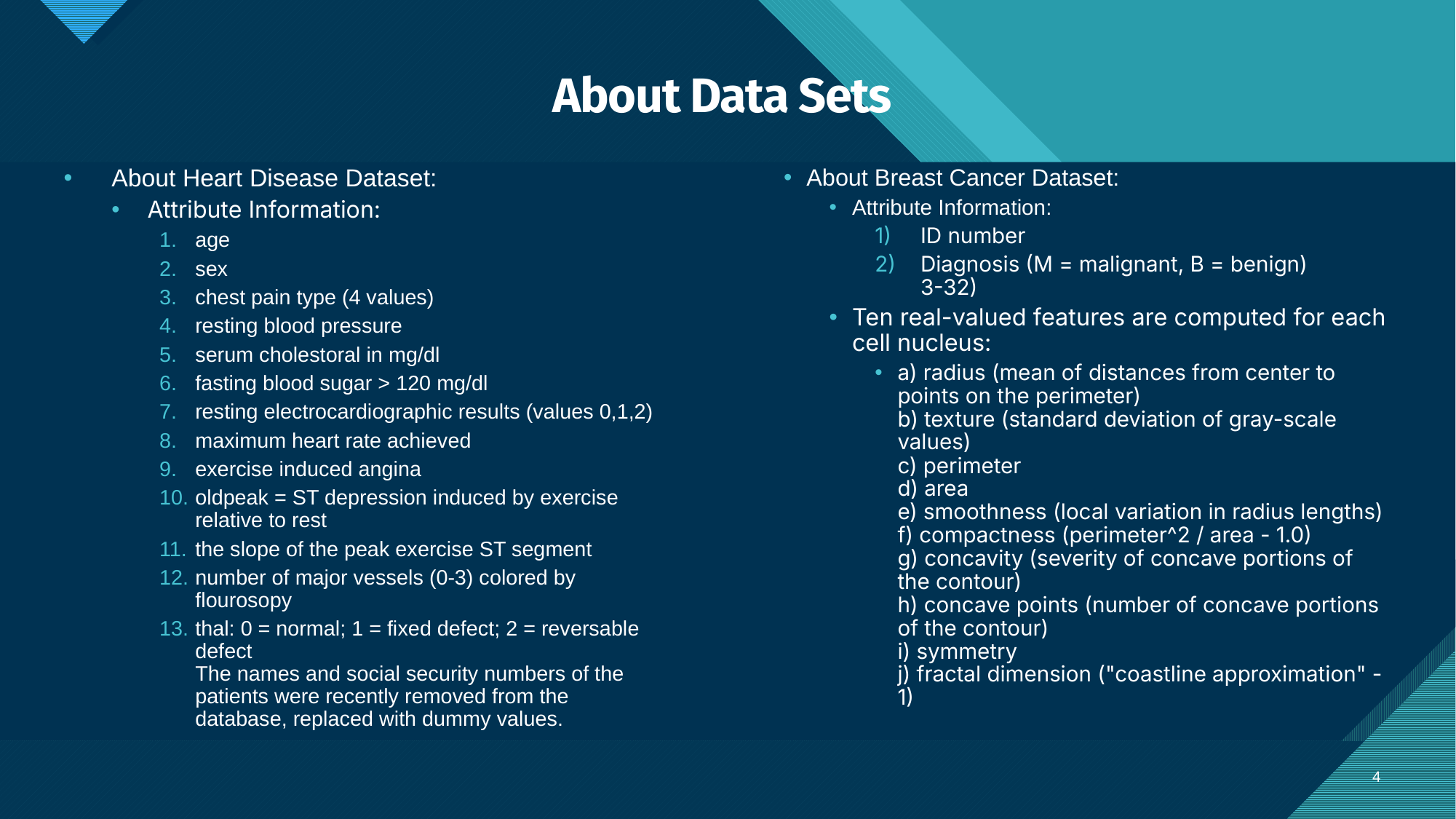

# About Data Sets
About Heart Disease Dataset:
Attribute Information:
age
sex
chest pain type (4 values)
resting blood pressure
serum cholestoral in mg/dl
fasting blood sugar > 120 mg/dl
resting electrocardiographic results (values 0,1,2)
maximum heart rate achieved
exercise induced angina
oldpeak = ST depression induced by exercise relative to rest
the slope of the peak exercise ST segment
number of major vessels (0-3) colored by flourosopy
thal: 0 = normal; 1 = fixed defect; 2 = reversable defect
The names and social security numbers of the patients were recently removed from the database, replaced with dummy values.

About Breast Cancer Dataset:
Attribute Information:
ID number
Diagnosis (M = malignant, B = benign)
3-32)
Ten real-valued features are computed for each cell nucleus:
a) radius (mean of distances from center to points on the perimeter)
b) texture (standard deviation of gray-scale values)
c) perimeter
d) area
e) smoothness (local variation in radius lengths)
f) compactness (perimeter^2 / area - 1.0)
g) concavity (severity of concave portions of the contour)
h) concave points (number of concave portions of the contour)
i) symmetry
j) fractal dimension ("coastline approximation" - 1)

4